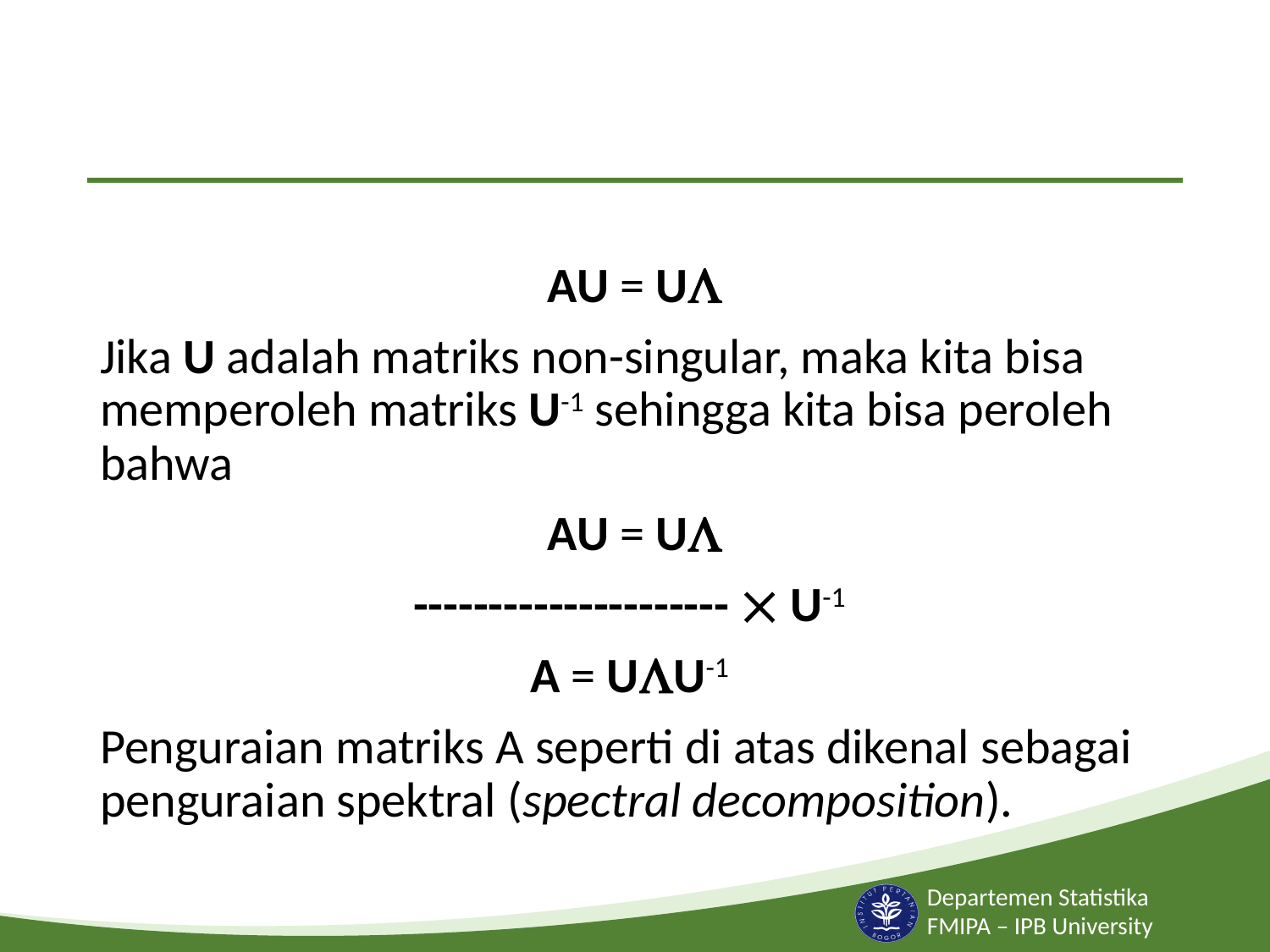

#
AU = UΛ
Jika U adalah matriks non-singular, maka kita bisa memperoleh matriks U-1 sehingga kita bisa peroleh bahwa
AU = UΛ
--------------------- × U-1
A = UΛU-1
Penguraian matriks A seperti di atas dikenal sebagai penguraian spektral (spectral decomposition).